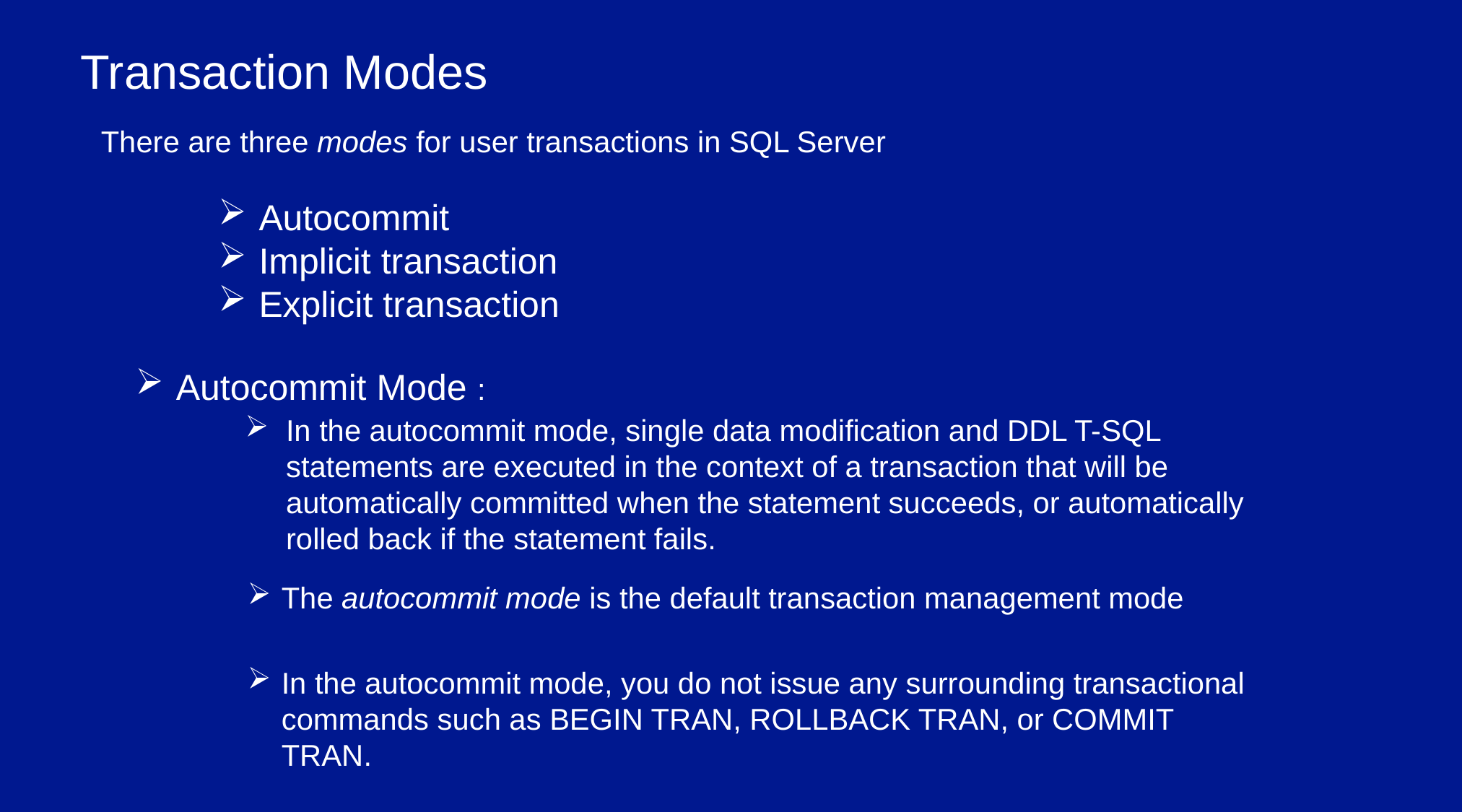

Transaction Modes
There are three modes for user transactions in SQL Server
Autocommit
Implicit transaction
Explicit transaction
Autocommit Mode :
In the autocommit mode, single data modification and DDL T-SQL statements are executed in the context of a transaction that will be automatically committed when the statement succeeds, or automatically rolled back if the statement fails.
The autocommit mode is the default transaction management mode
In the autocommit mode, you do not issue any surrounding transactional commands such as BEGIN TRAN, ROLLBACK TRAN, or COMMIT TRAN.